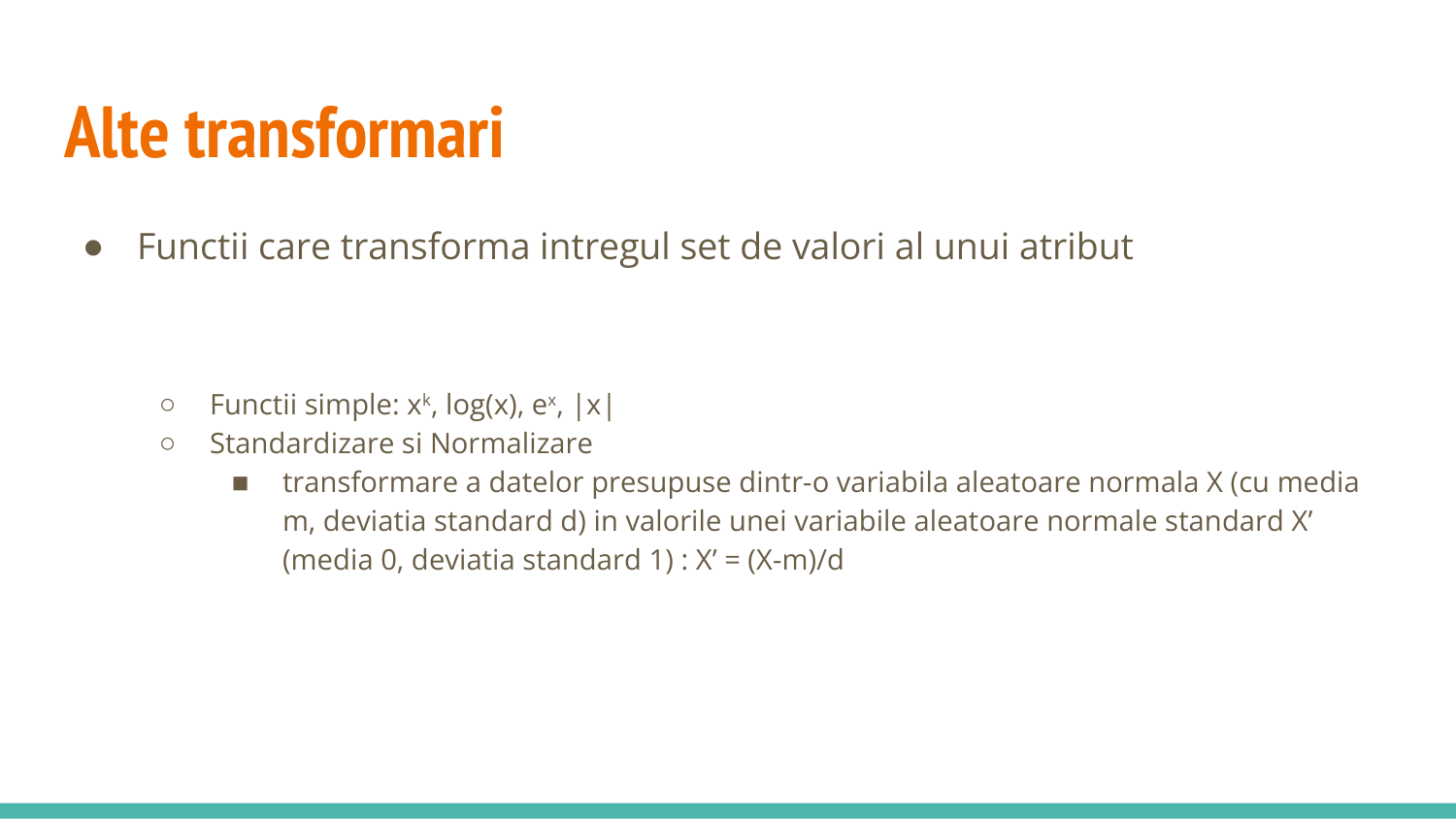

# Alte transformari
Functii care transforma intregul set de valori al unui atribut

Functii simple: xk, log(x), ex, |x|
Standardizare si Normalizare
transformare a datelor presupuse dintr-o variabila aleatoare normala X (cu media m, deviatia standard d) in valorile unei variabile aleatoare normale standard X’ (media 0, deviatia standard 1) : X’ = (X-m)/d